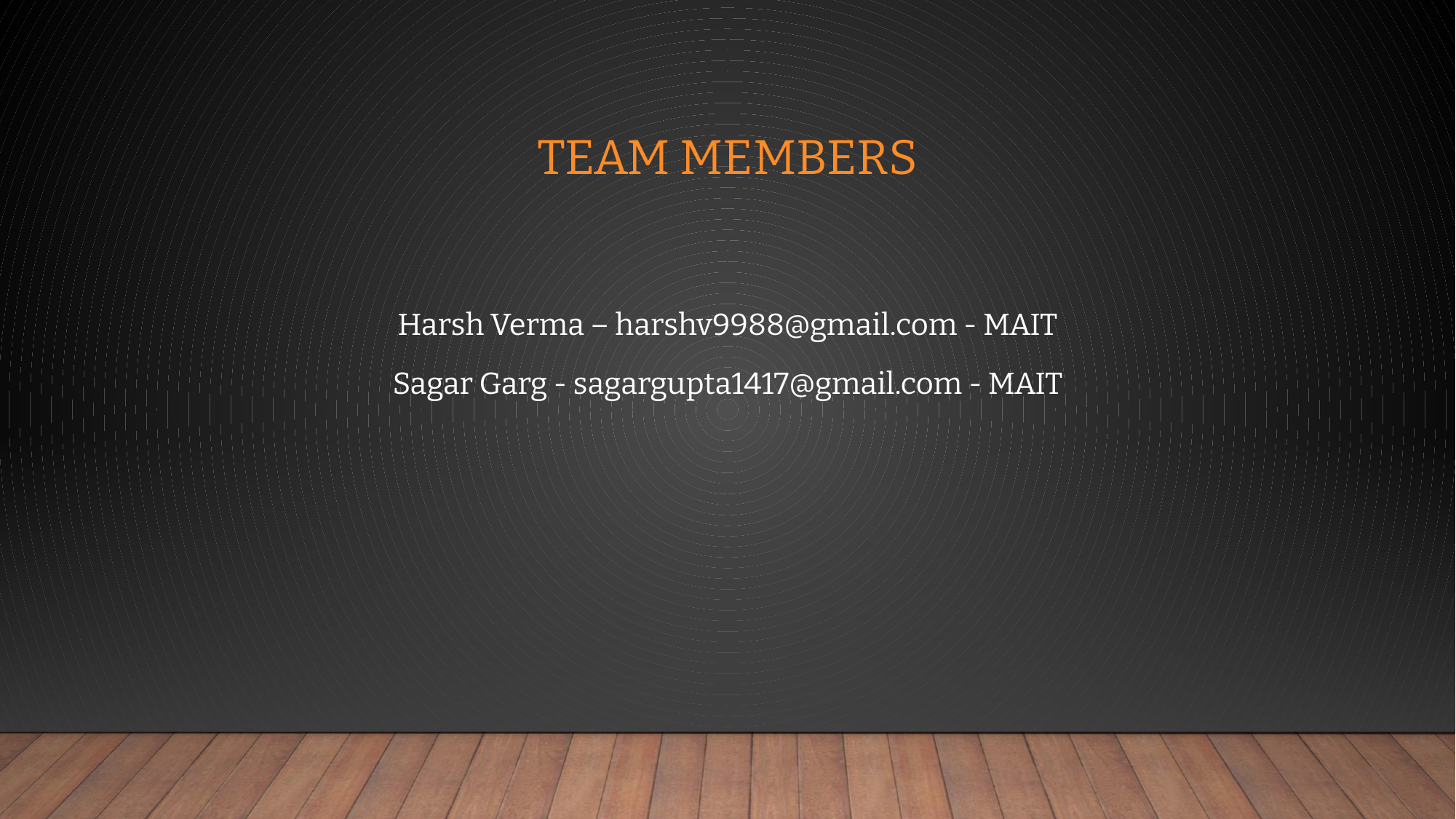

# Team members

Harsh Verma – harshv9988@gmail.com - MAIT
Sagar Garg - sagargupta1417@gmail.com - MAIT